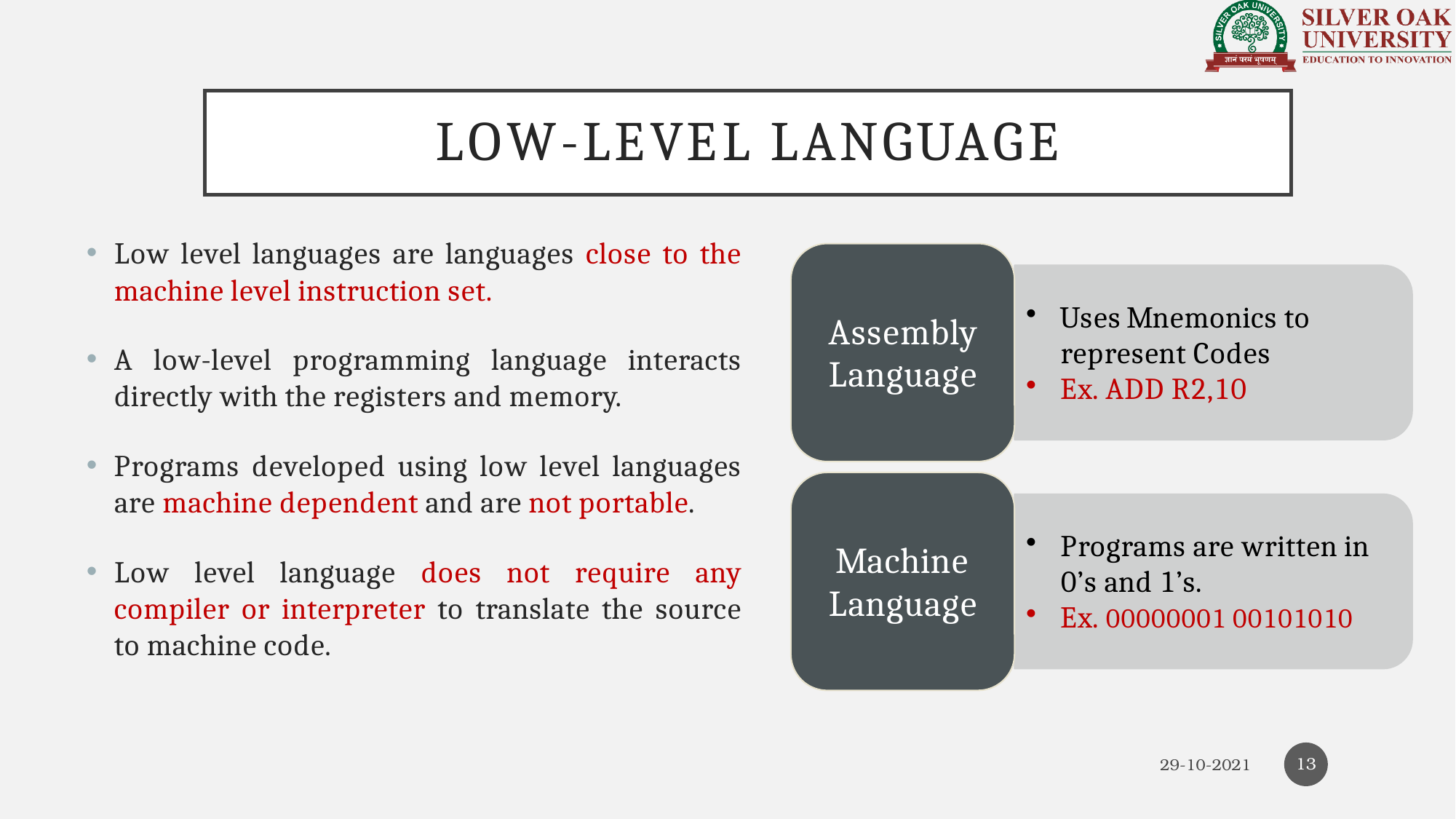

# Low-Level Language
Low level languages are languages close to the machine level instruction set.
A low-level programming language interacts directly with the registers and memory.
Programs developed using low level languages are machine dependent and are not portable.
Low level language does not require any compiler or interpreter to translate the source to machine code.
Assembly Language
Uses Mnemonics to represent Codes
Machine Language
Programs are written in 0’s and 1’s.
Ex. ADD R2,10
Ex. 00000001 00101010
13
29-10-2021